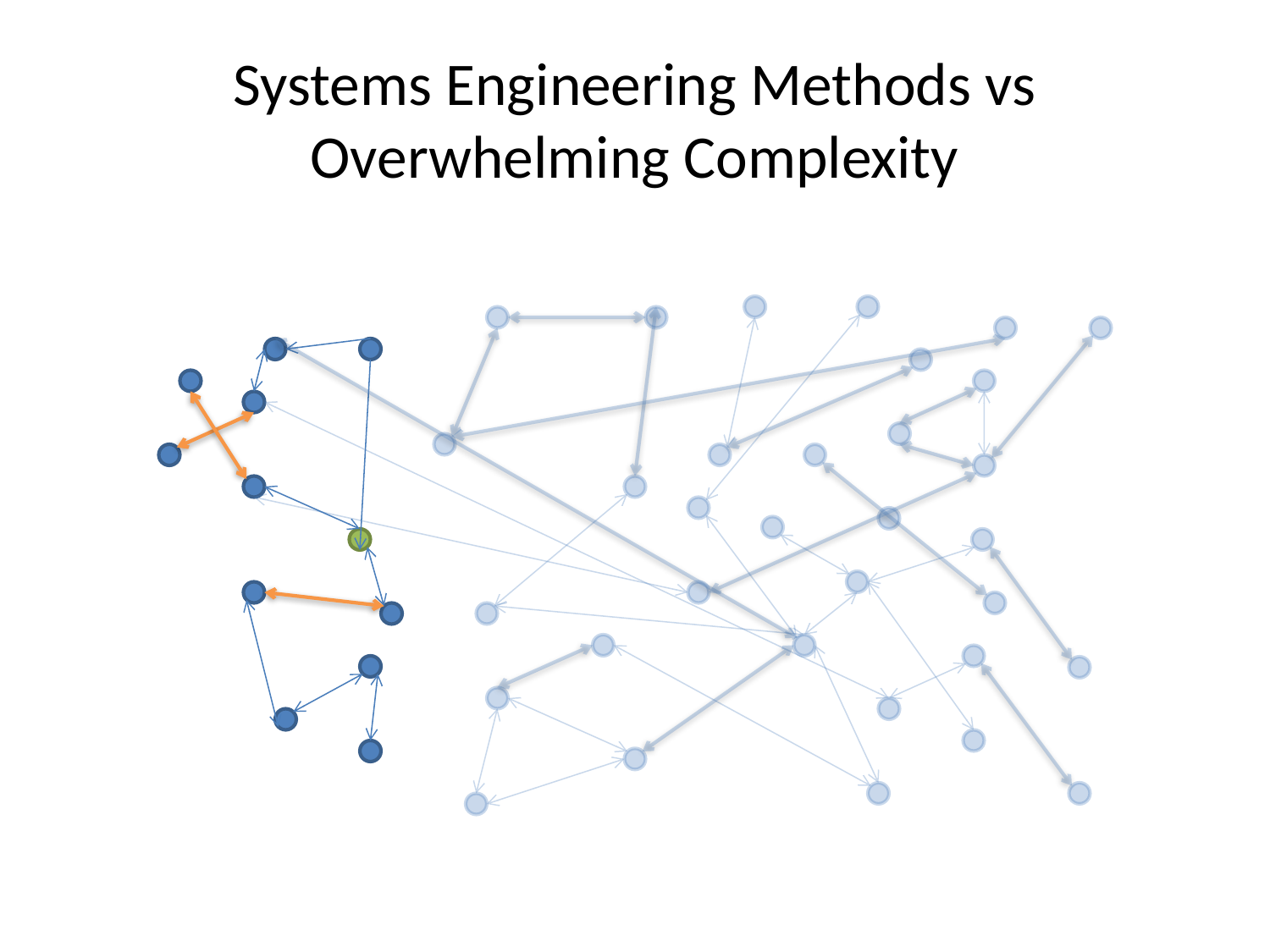

# Systems Engineering Methods vs Overwhelming Complexity